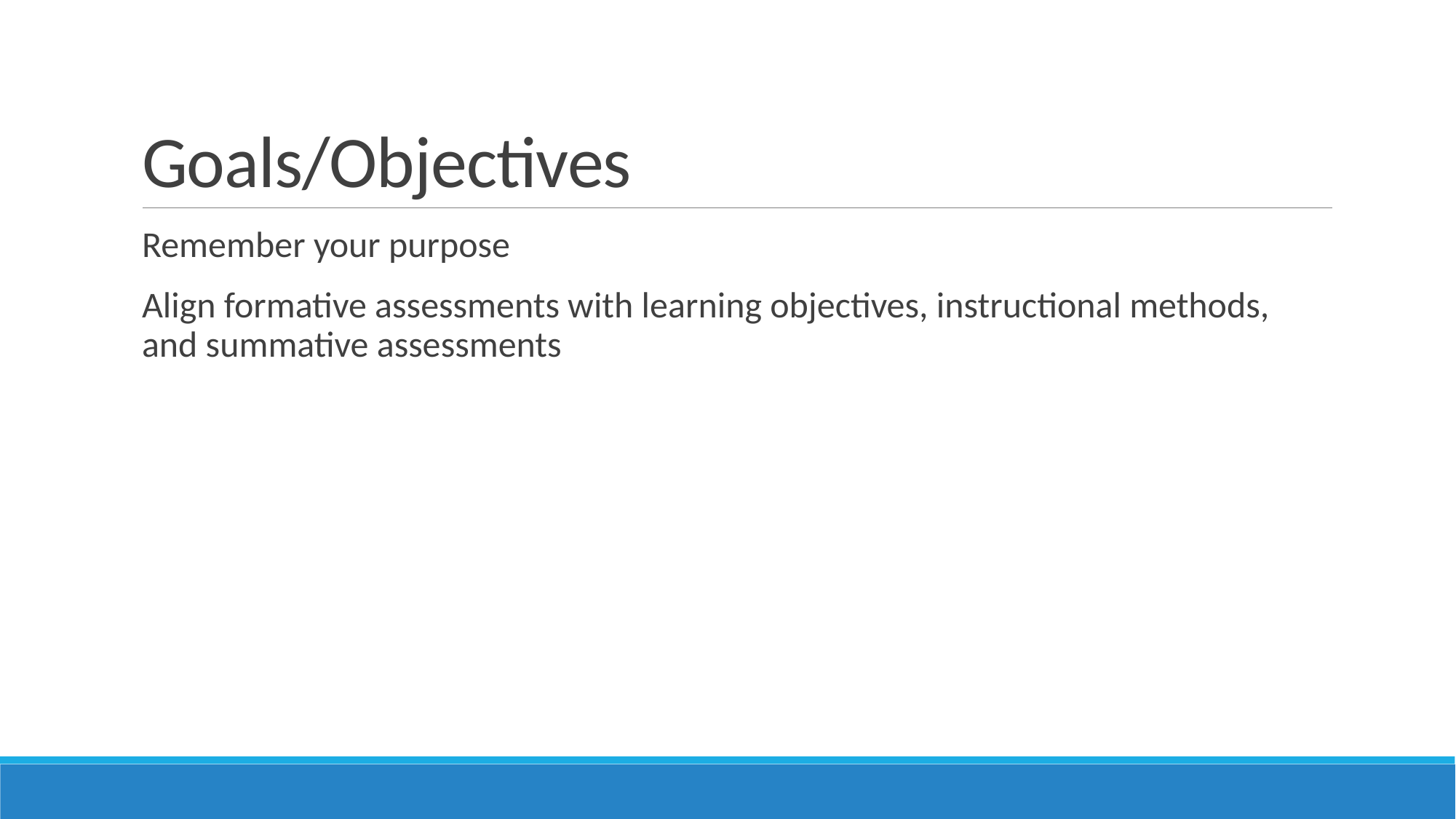

# Goals/Objectives
Remember your purpose
Align formative assessments with learning objectives, instructional methods, and summative assessments